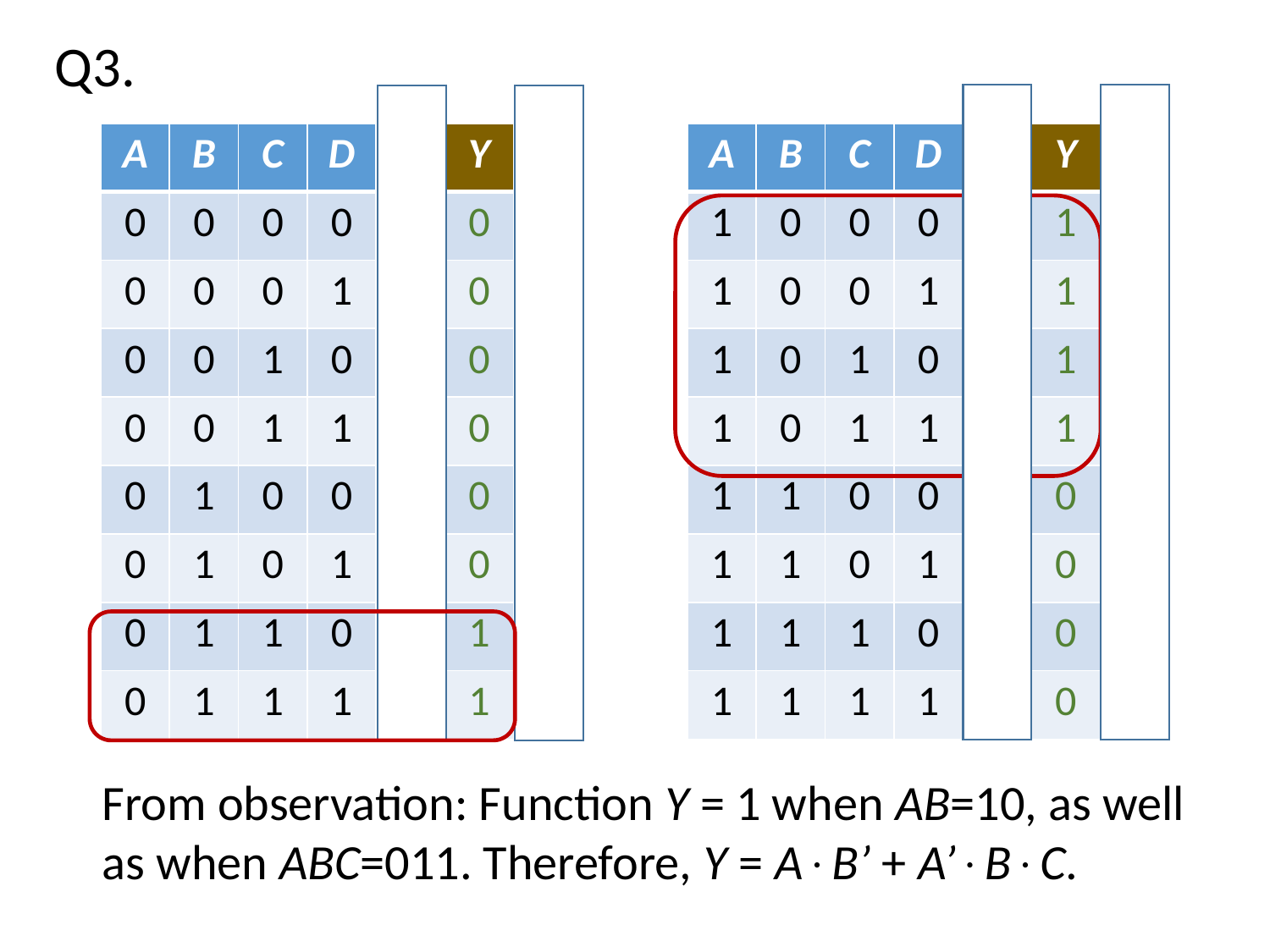

Q3.

| A | B | C | D | X | Y | Z |
| --- | --- | --- | --- | --- | --- | --- |
| 0 | 0 | 0 | 0 | 0 | 0 | 0 |
| 0 | 0 | 0 | 1 | 0 | 0 | 0 |
| 0 | 0 | 1 | 0 | 0 | 0 | 0 |
| 0 | 0 | 1 | 1 | 0 | 0 | 1 |
| 0 | 1 | 0 | 0 | 0 | 0 | 1 |
| 0 | 1 | 0 | 1 | 0 | 0 | 1 |
| 0 | 1 | 1 | 0 | 0 | 1 | 0 |
| 0 | 1 | 1 | 1 | 0 | 1 | 0 |
| A | B | C | D | X | Y | Z |
| --- | --- | --- | --- | --- | --- | --- |
| 1 | 0 | 0 | 0 | 0 | 1 | 0 |
| 1 | 0 | 0 | 1 | 0 | 1 | 1 |
| 1 | 0 | 1 | 0 | 0 | 1 | 1 |
| 1 | 0 | 1 | 1 | 0 | 1 | 1 |
| 1 | 1 | 0 | 0 | 1 | 0 | 0 |
| 1 | 1 | 0 | 1 | 1 | 0 | 0 |
| 1 | 1 | 1 | 0 | 1 | 0 | 0 |
| 1 | 1 | 1 | 1 | 1 | 0 | 1 |

From observation: Function Y = 1 when AB=10, as well as when ABC=011. Therefore, Y = A⋅B’ + A’⋅B⋅C.